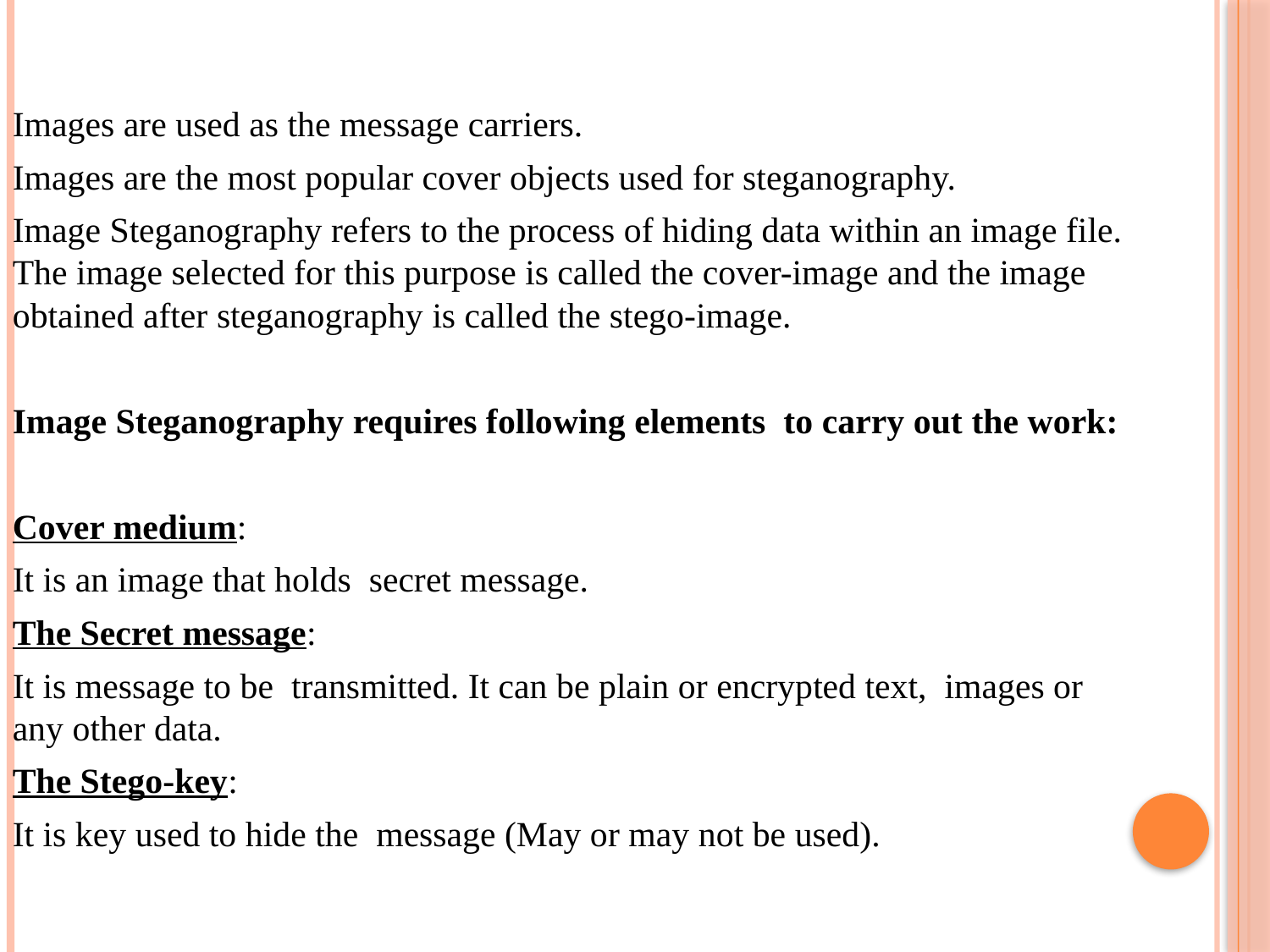

Images are used as the message carriers.
Images are the most popular cover objects used for steganography.
Image Steganography refers to the process of hiding data within an image file. The image selected for this purpose is called the cover-image and the image obtained after steganography is called the stego-image.

Image Steganography requires following elements  to carry out the work:

Cover medium:
It is an image that holds  secret message.
The Secret message:
It is message to be  transmitted. It can be plain or encrypted text,  images or any other data.
The Stego-key:
It is key used to hide the  message (May or may not be used).